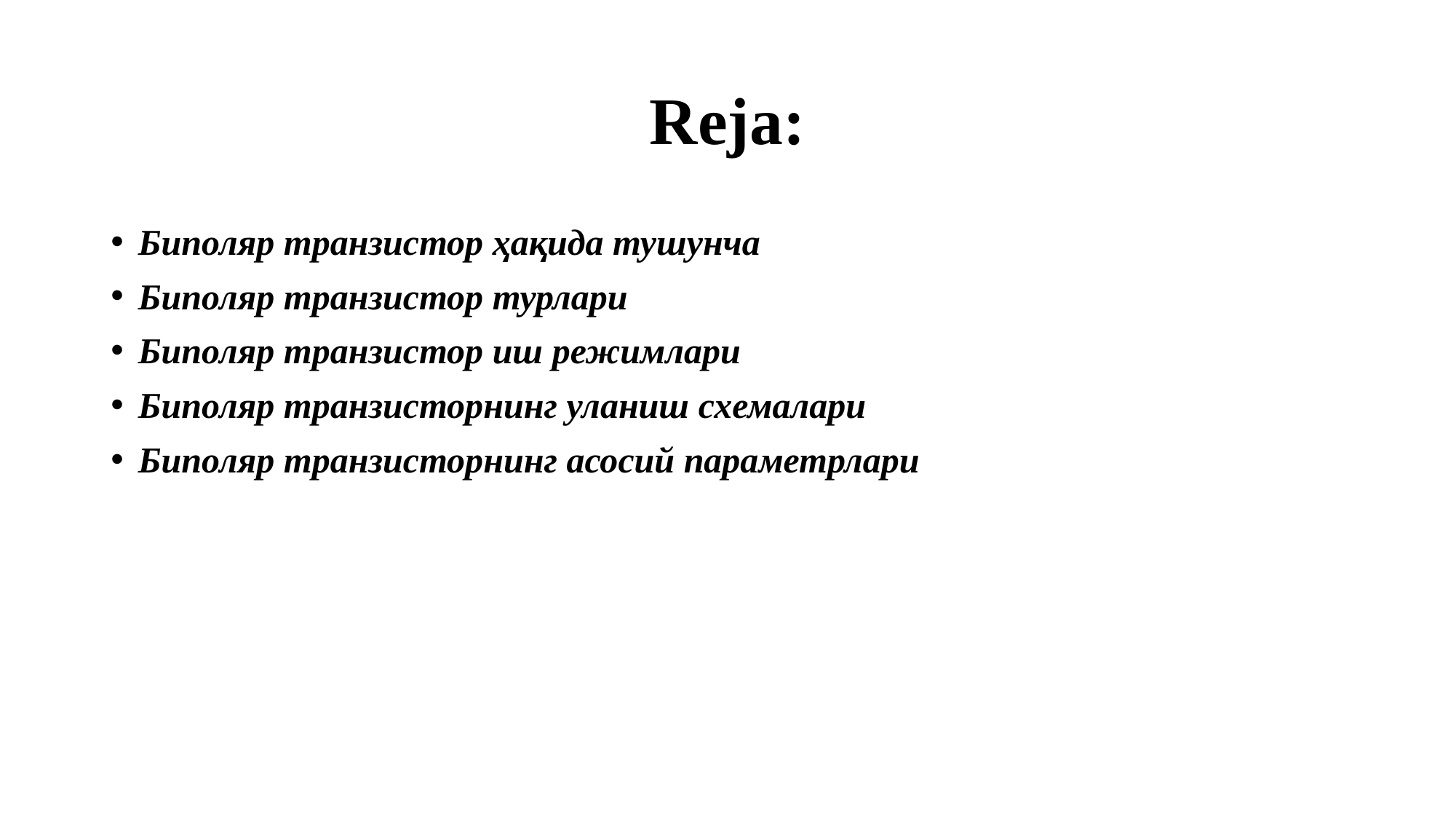

# Reja:
Биполяр транзистор ҳақида тушунча
Биполяр транзистор турлари
Биполяр транзистор иш режимлари
Биполяр транзисторнинг уланиш схемалари
Биполяр транзисторнинг асосий параметрлари